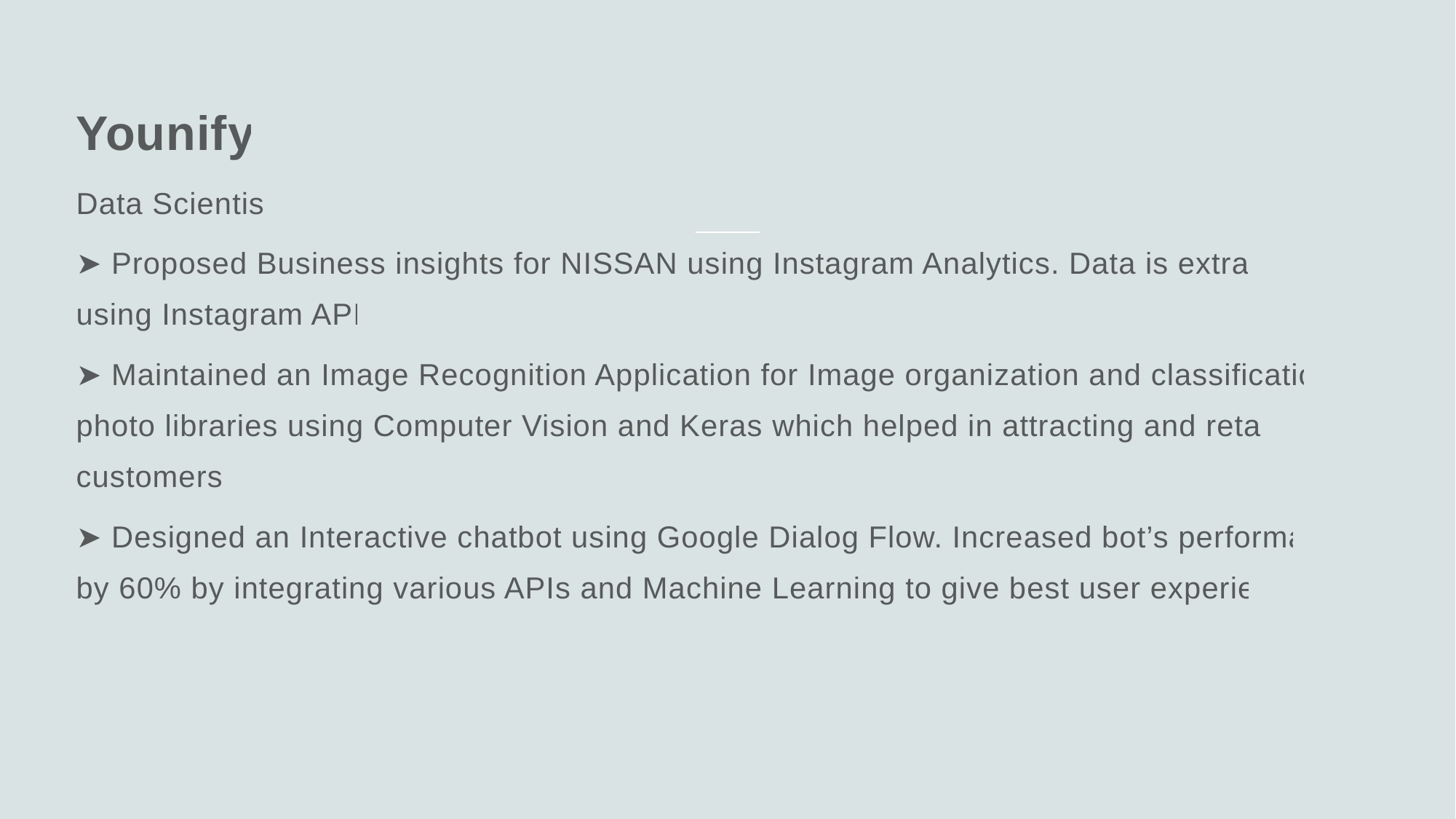

Younify
Data Scientist
➤ Proposed Business insights for NISSAN using Instagram Analytics. Data is extracted using Instagram API.
➤ Maintained an Image Recognition Application for Image organization and classification of photo libraries using Computer Vision and Keras which helped in attracting and retaining customers.
➤ Designed an Interactive chatbot using Google Dialog Flow. Increased bot’s performance by 60% by integrating various APIs and Machine Learning to give best user experience.